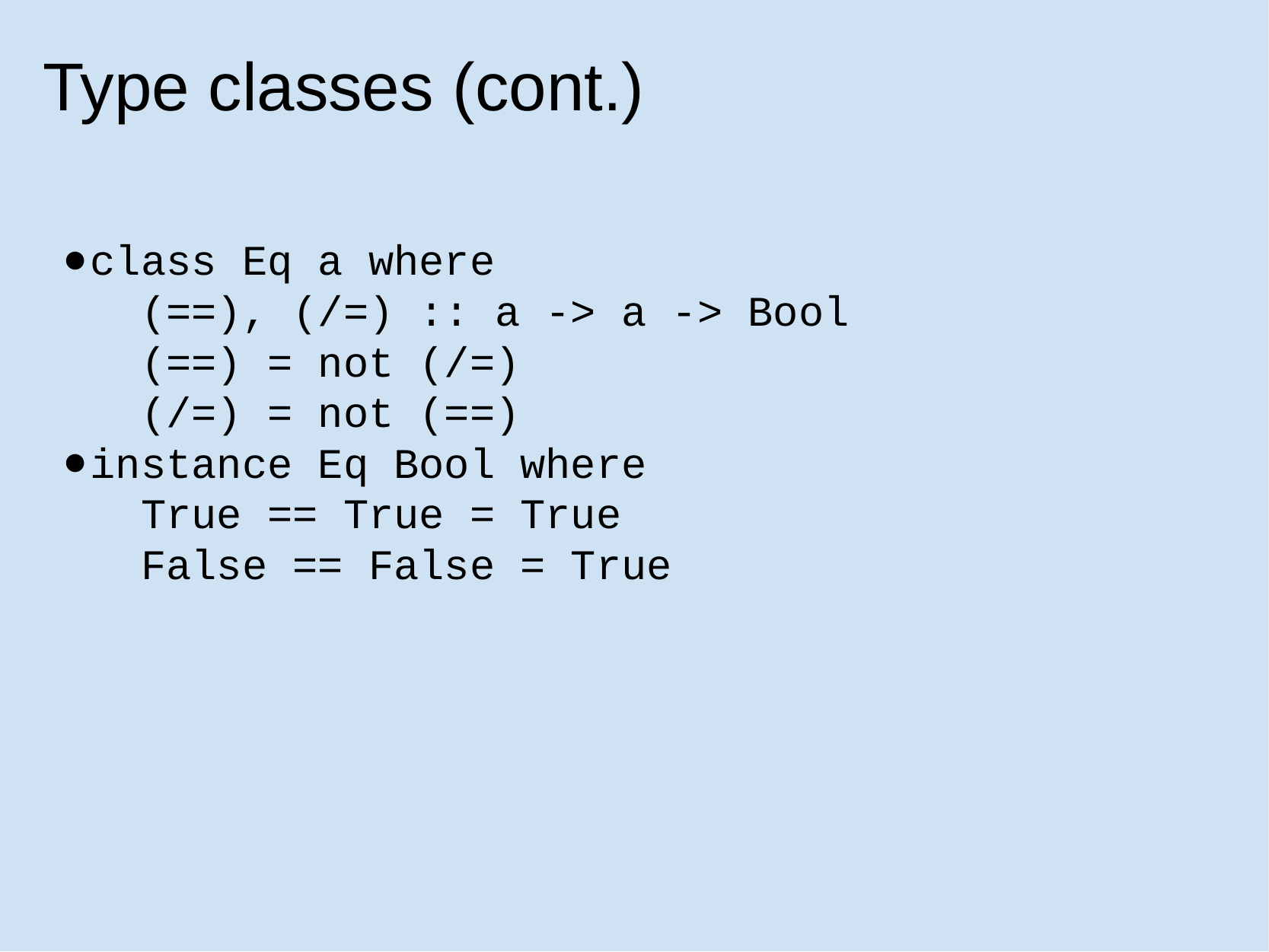

# Type classes (cont.)
class Eq a where
  (==), (/=) :: a -> a -> Bool
  (==) = not (/=)
  (/=) = not (==)
instance Eq Bool where
  True == True = True
  False == False = True